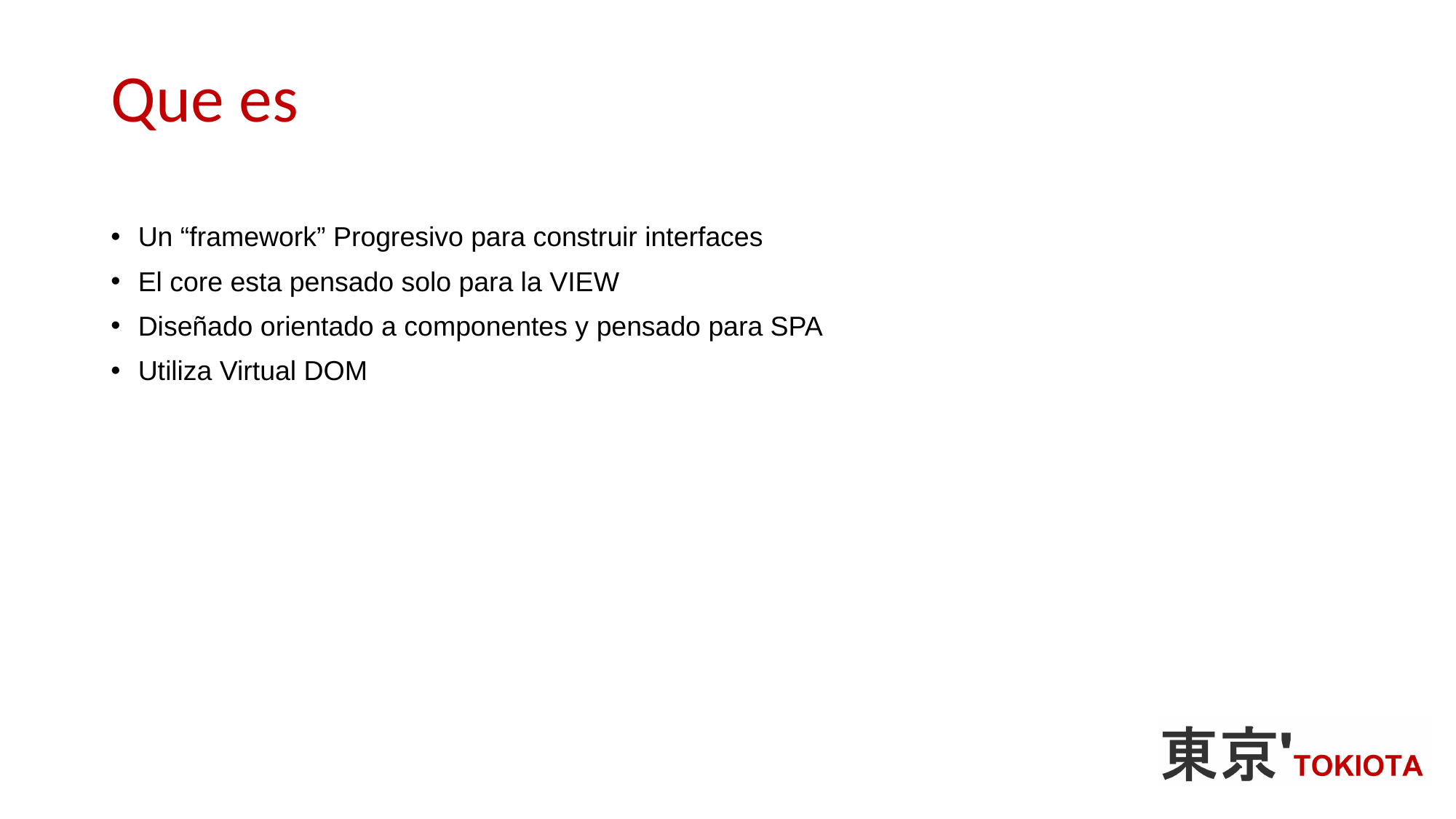

# Que es

Un “framework” Progresivo para construir interfaces
El core esta pensado solo para la VIEW
Diseñado orientado a componentes y pensado para SPA
Utiliza Virtual DOM